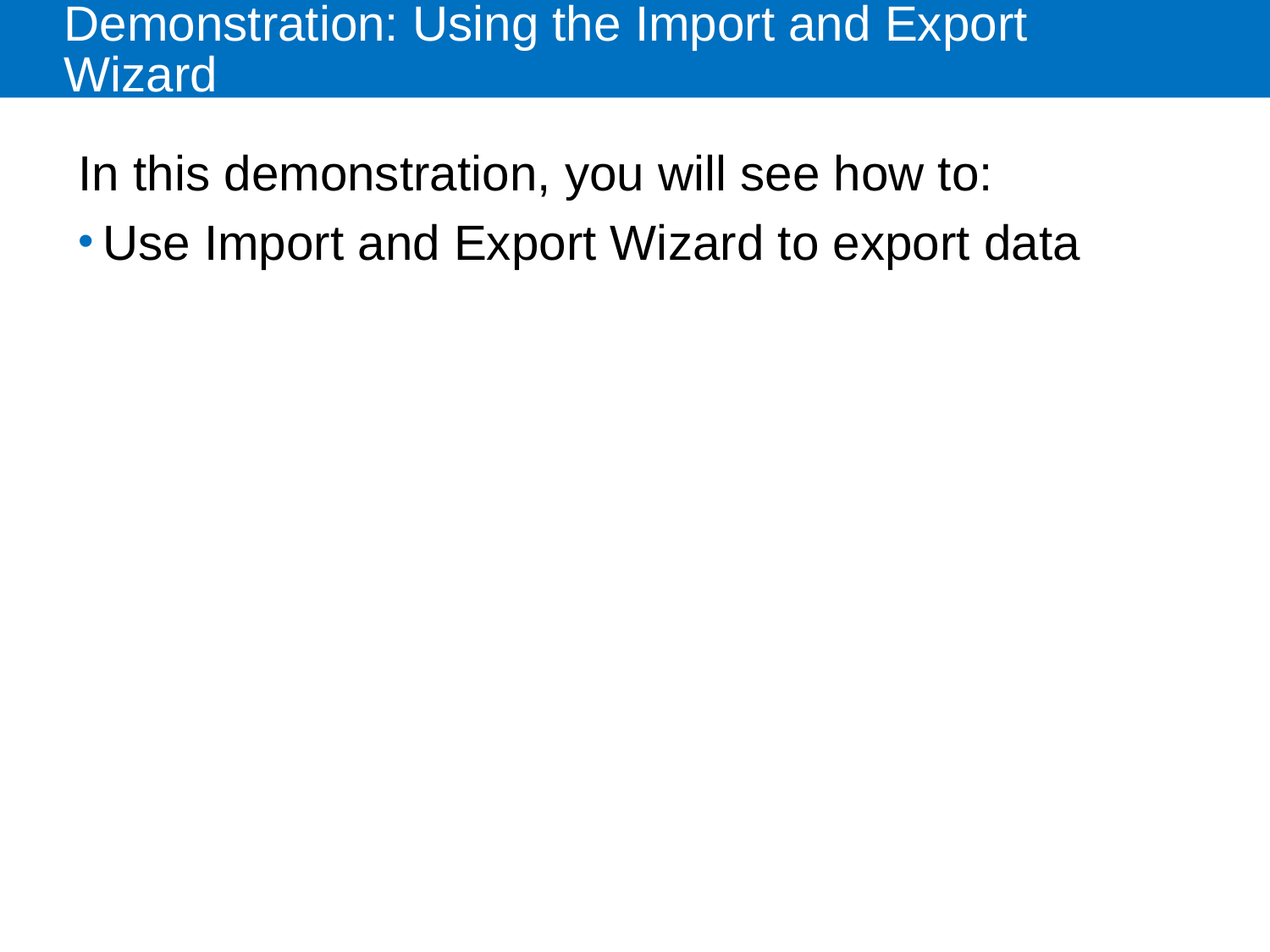

# Demonstration: Using the Import and Export Wizard
In this demonstration, you will see how to:
Use Import and Export Wizard to export data